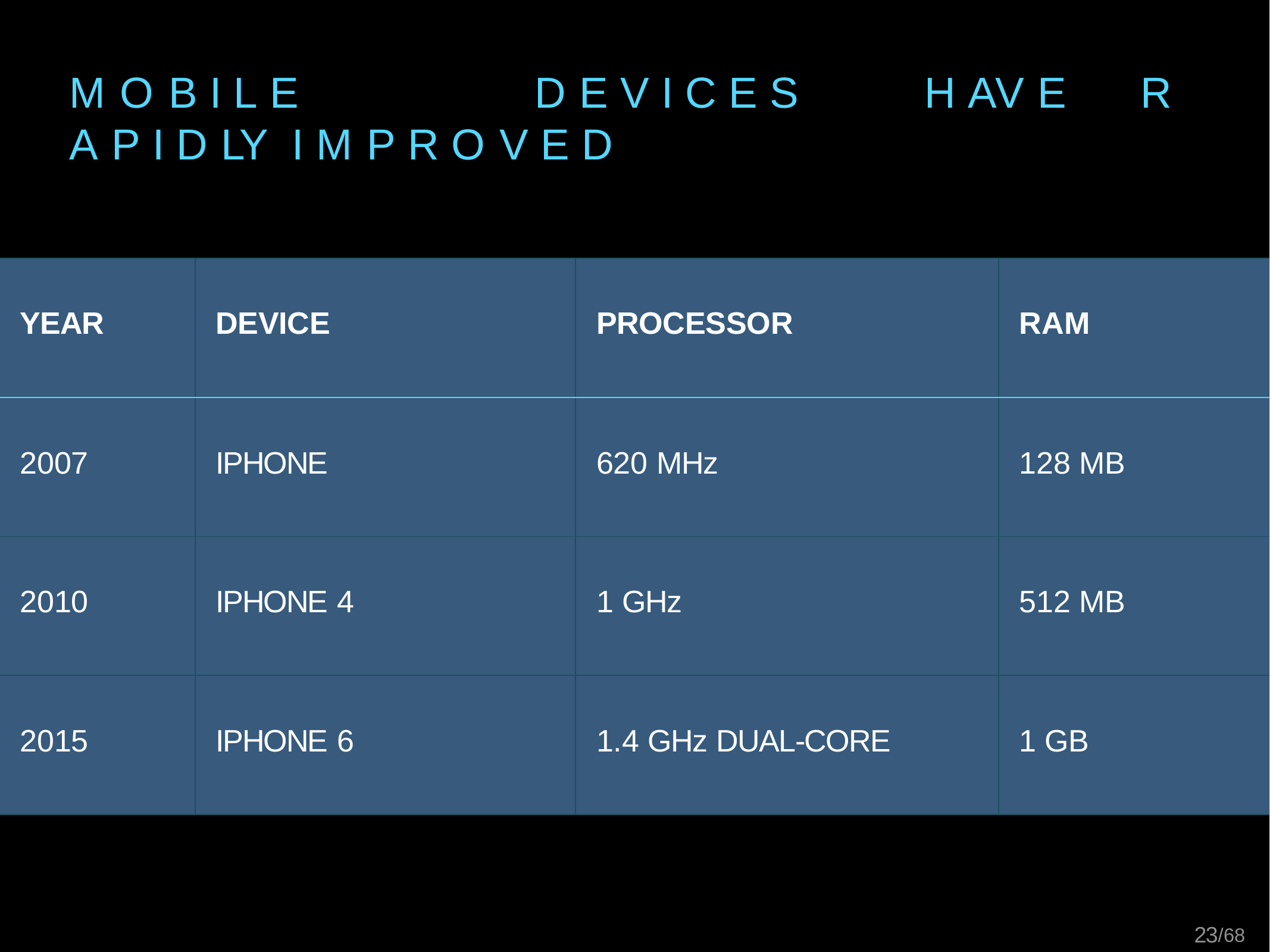

# M O B I L E	D E V I C E S	H AV E	R A P I D LY	I M P R O V E D
| YEAR | DEVICE | PROCESSOR | RAM |
| --- | --- | --- | --- |
| 2007 | IPHONE | 620 MHz | 128 MB |
| 2010 | IPHONE 4 | 1 GHz | 512 MB |
| 2015 | IPHONE 6 | 1.4 GHz DUAL-CORE | 1 GB |
23/68